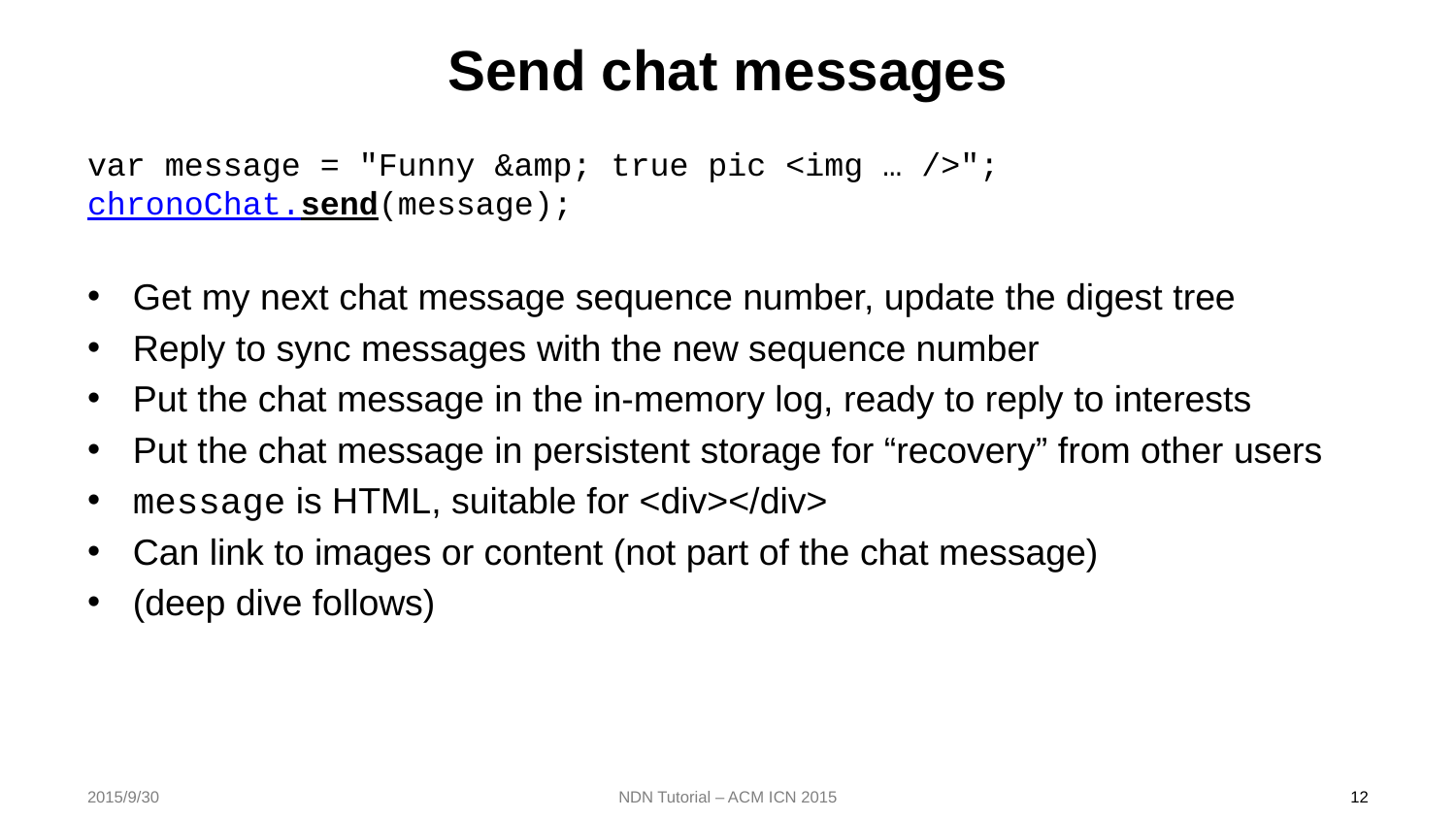

# Send chat messages
var message = "Funny &amp; true pic <img … />";
chronoChat.send(message);

Get my next chat message sequence number, update the digest tree
Reply to sync messages with the new sequence number
Put the chat message in the in-memory log, ready to reply to interests
Put the chat message in persistent storage for “recovery” from other users
message is HTML, suitable for <div></div>
Can link to images or content (not part of the chat message)
(deep dive follows)
2015/9/30
NDN Tutorial – ACM ICN 2015
12